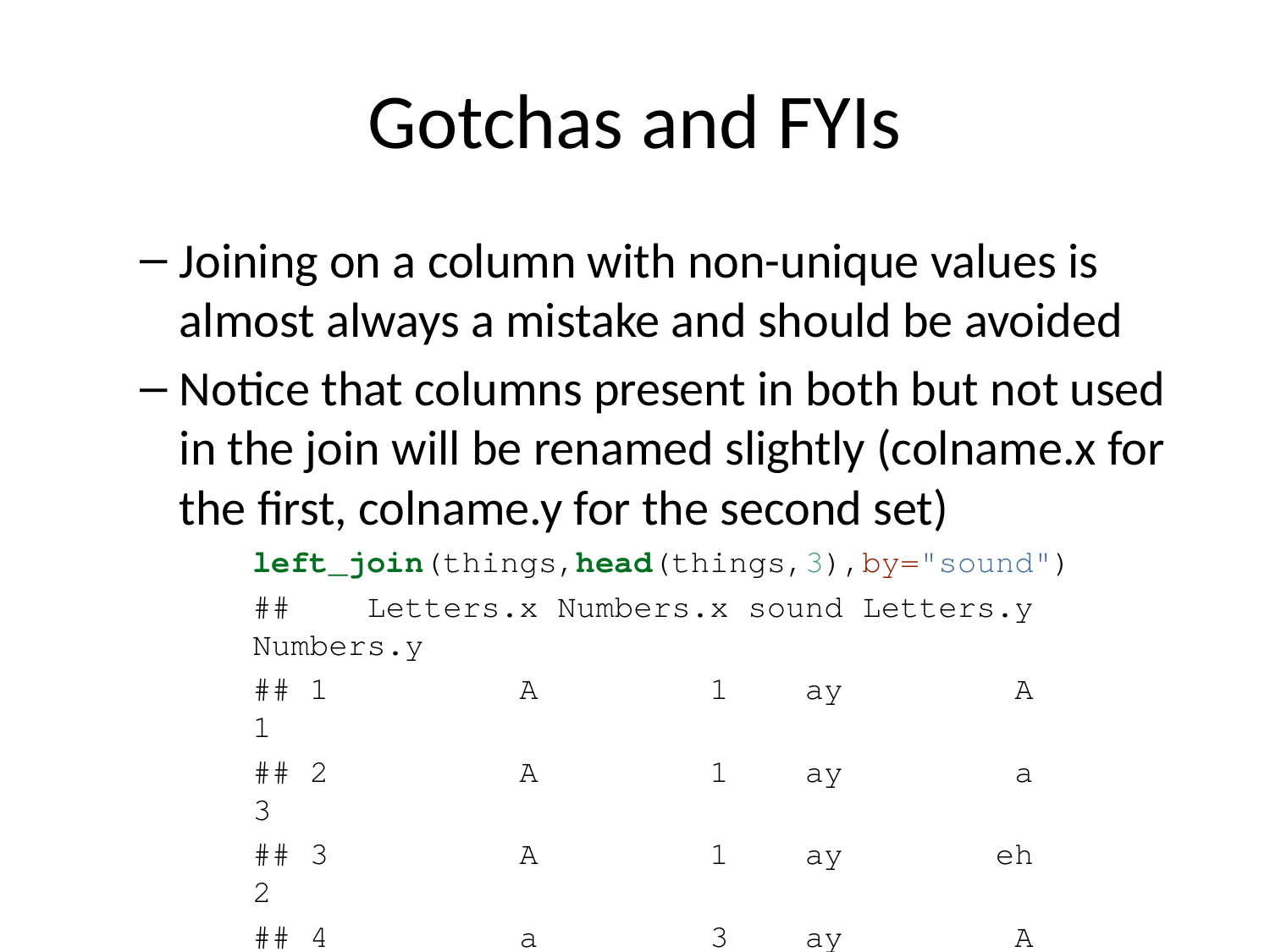

# Gotchas and FYIs
Joining on a column with non-unique values is almost always a mistake and should be avoided
Notice that columns present in both but not used in the join will be renamed slightly (colname.x for the first, colname.y for the second set)
left_join(things,head(things,3),by="sound")
##    Letters.x Numbers.x sound Letters.y Numbers.y
## 1          A         1    ay         A         1
## 2          A         1    ay         a         3
## 3          A         1    ay        eh         2
## 4          a         3    ay         A         1
## 5          a         3    ay         a         3
## 6          a         3    ay        eh         2
## 7         eh         2    ay         A         1
## 8         eh         2    ay         a         3
## 9         eh         2    ay        eh         2
## 10         B         6   bee      <NA>        NA
## 11         b         6   bee      <NA>        NA
## 12       bee         5   bee      <NA>        NA
## 13      beta         5   bee      <NA>        NA
## 14         c         1   see      <NA>        NA
## 15         C         2   see      <NA>        NA
## 16         Z         3   zed      <NA>        NA
## 17         z         3   zed      <NA>        NA
## 18      zeta         5   zed      <NA>        NA
## 19      Zeta         5   zed      <NA>        NA
#new data frame will have repetition of rows for any repetitions of values in the join column